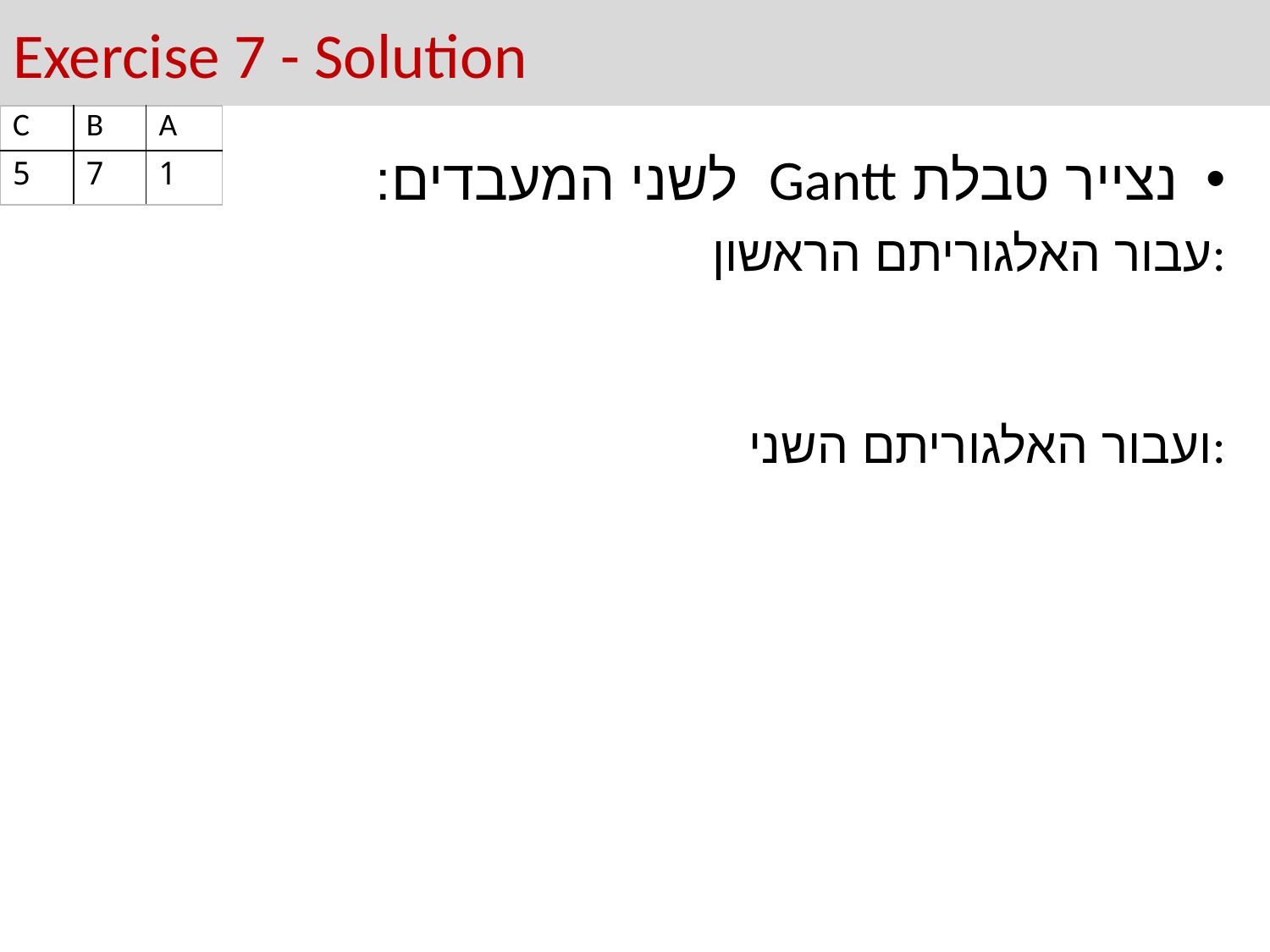

# Exercise 7 - Solution
| C | B | A |
| --- | --- | --- |
| 5 | 7 | 1 |
נצייר טבלת Gantt  לשני המעבדים:
עבור האלגוריתם הראשון:

ועבור האלגוריתם השני: